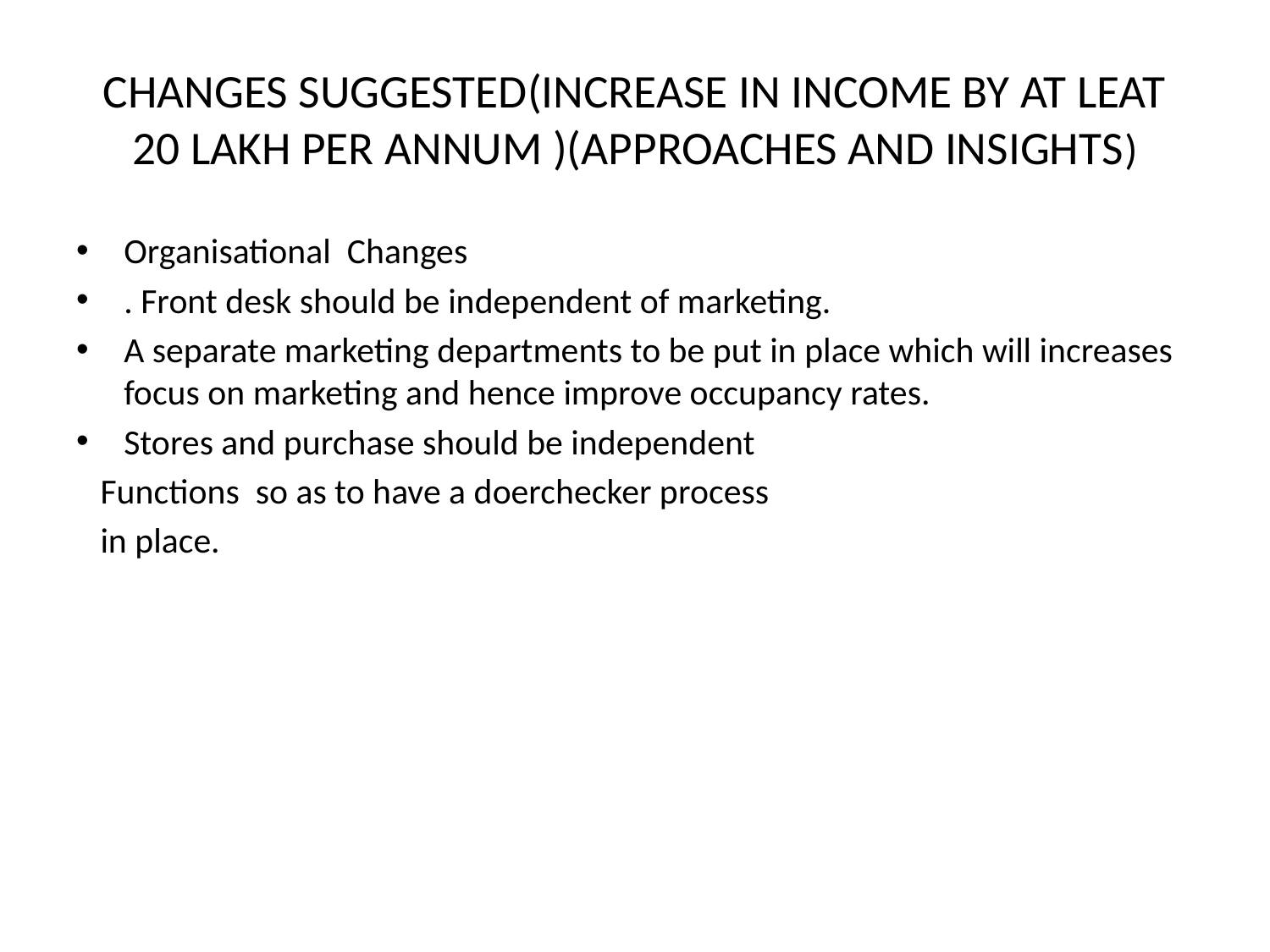

# CHANGES SUGGESTED(INCREASE IN INCOME BY AT LEAT 20 LAKH PER ANNUM )(APPROACHES AND INSIGHTS)
Organisational  Changes
. Front desk should be independent of marketing.
A separate marketing departments to be put in place which will increases focus on marketing and hence improve occupancy rates.
Stores and purchase should be independent
   Functions  so as to have a doerchecker process
   in place.